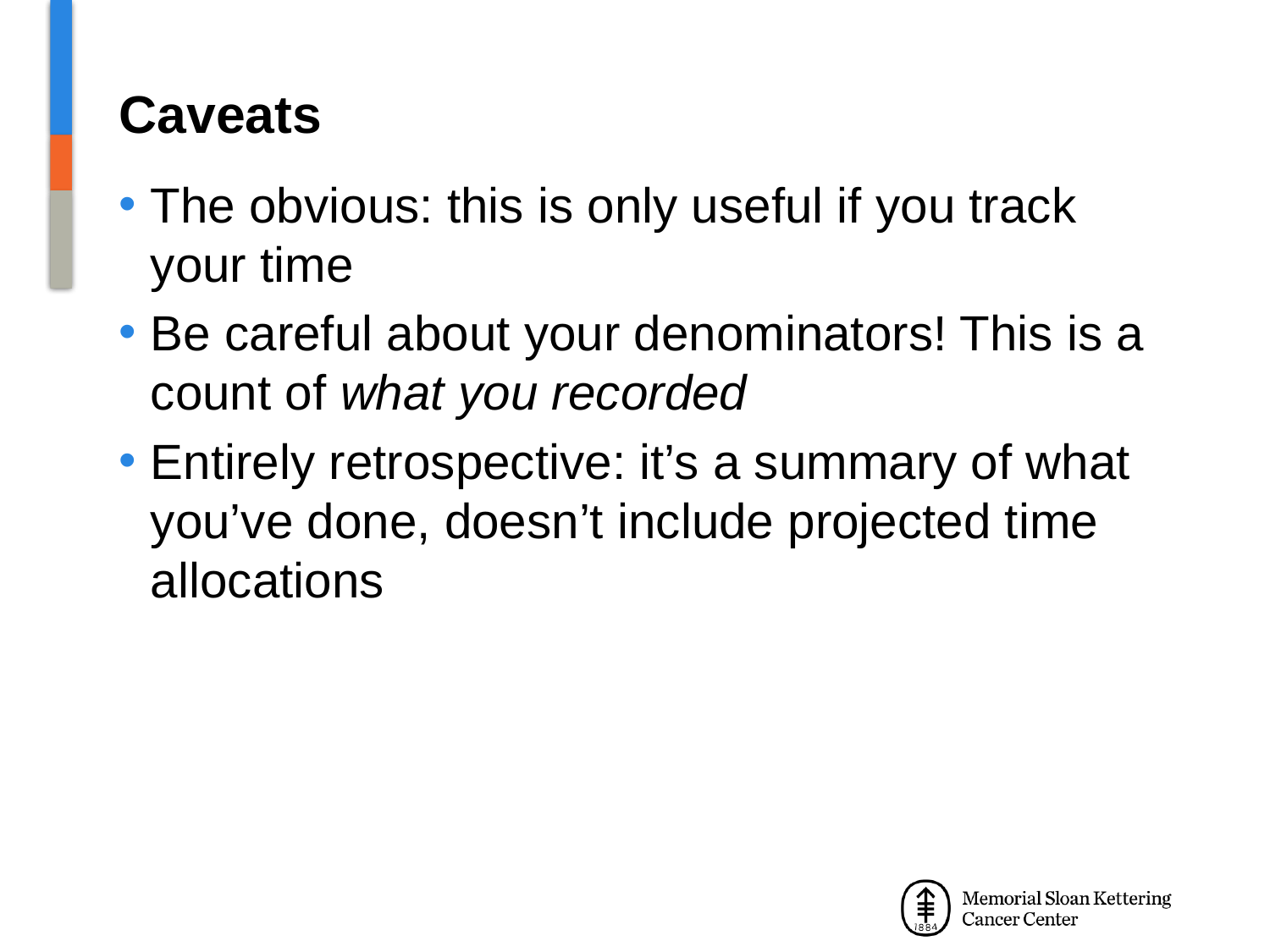

# Caveats
The obvious: this is only useful if you track your time
Be careful about your denominators! This is a count of what you recorded
Entirely retrospective: it’s a summary of what you’ve done, doesn’t include projected time allocations